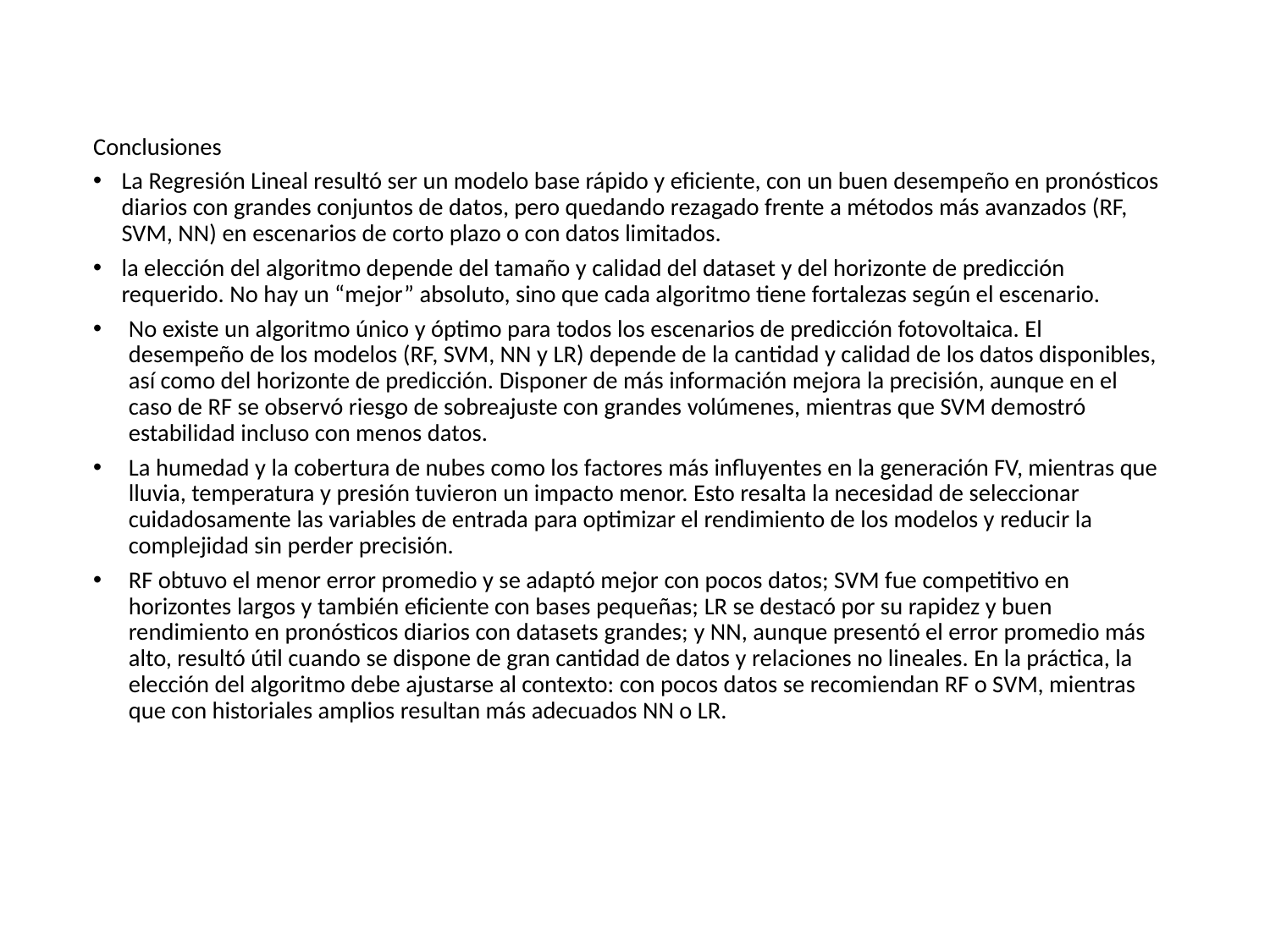

Conclusiones
La Regresión Lineal resultó ser un modelo base rápido y eficiente, con un buen desempeño en pronósticos diarios con grandes conjuntos de datos, pero quedando rezagado frente a métodos más avanzados (RF, SVM, NN) en escenarios de corto plazo o con datos limitados.
la elección del algoritmo depende del tamaño y calidad del dataset y del horizonte de predicción requerido. No hay un “mejor” absoluto, sino que cada algoritmo tiene fortalezas según el escenario.
No existe un algoritmo único y óptimo para todos los escenarios de predicción fotovoltaica. El desempeño de los modelos (RF, SVM, NN y LR) depende de la cantidad y calidad de los datos disponibles, así como del horizonte de predicción. Disponer de más información mejora la precisión, aunque en el caso de RF se observó riesgo de sobreajuste con grandes volúmenes, mientras que SVM demostró estabilidad incluso con menos datos.
La humedad y la cobertura de nubes como los factores más influyentes en la generación FV, mientras que lluvia, temperatura y presión tuvieron un impacto menor. Esto resalta la necesidad de seleccionar cuidadosamente las variables de entrada para optimizar el rendimiento de los modelos y reducir la complejidad sin perder precisión.
RF obtuvo el menor error promedio y se adaptó mejor con pocos datos; SVM fue competitivo en horizontes largos y también eficiente con bases pequeñas; LR se destacó por su rapidez y buen rendimiento en pronósticos diarios con datasets grandes; y NN, aunque presentó el error promedio más alto, resultó útil cuando se dispone de gran cantidad de datos y relaciones no lineales. En la práctica, la elección del algoritmo debe ajustarse al contexto: con pocos datos se recomiendan RF o SVM, mientras que con historiales amplios resultan más adecuados NN o LR.